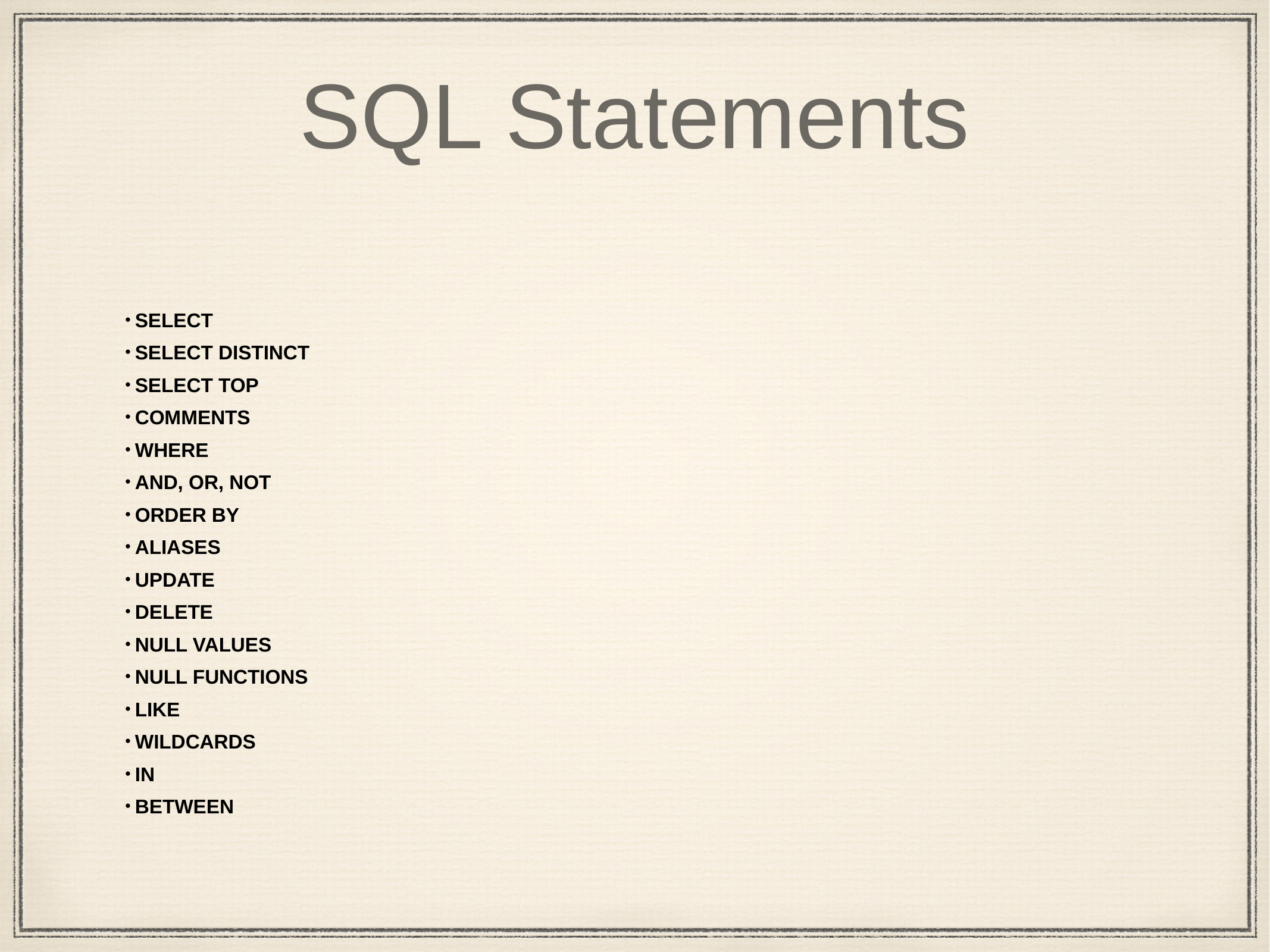

# SQL Statements

SELECT
SELECT DISTINCT
SELECT TOP
COMMENTS
WHERE
AND, OR, NOT
ORDER BY
ALIASES
UPDATE
DELETE
NULL VALUES
NULL FUNCTIONS
LIKE
WILDCARDS
IN
BETWEEN
7